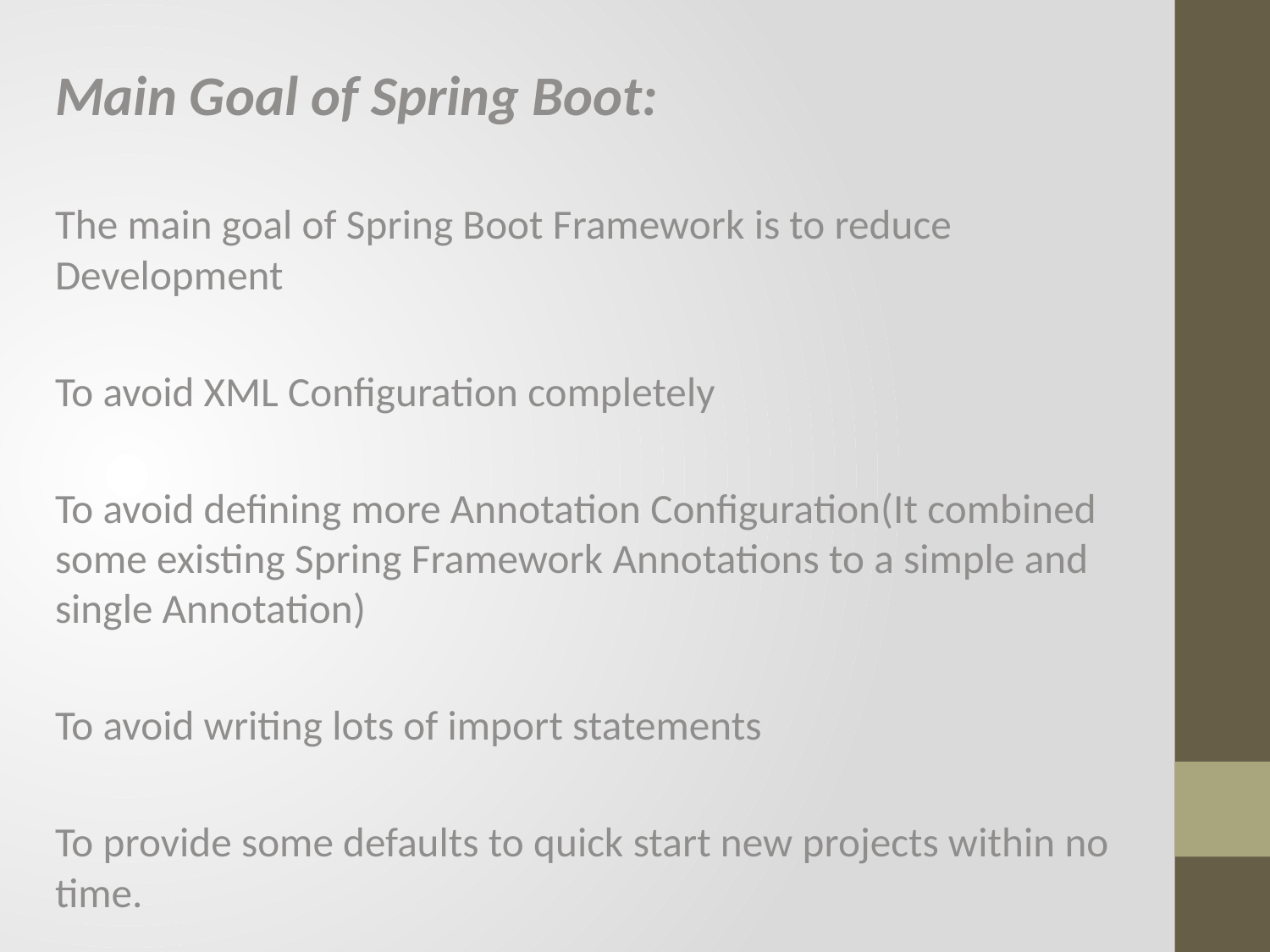

Main Goal of Spring Boot:

The main goal of Spring Boot Framework is to reduce Development

To avoid XML Configuration completely

To avoid defining more Annotation Configuration(It combined some existing Spring Framework Annotations to a simple and single Annotation)

To avoid writing lots of import statements

To provide some defaults to quick start new projects within no time.